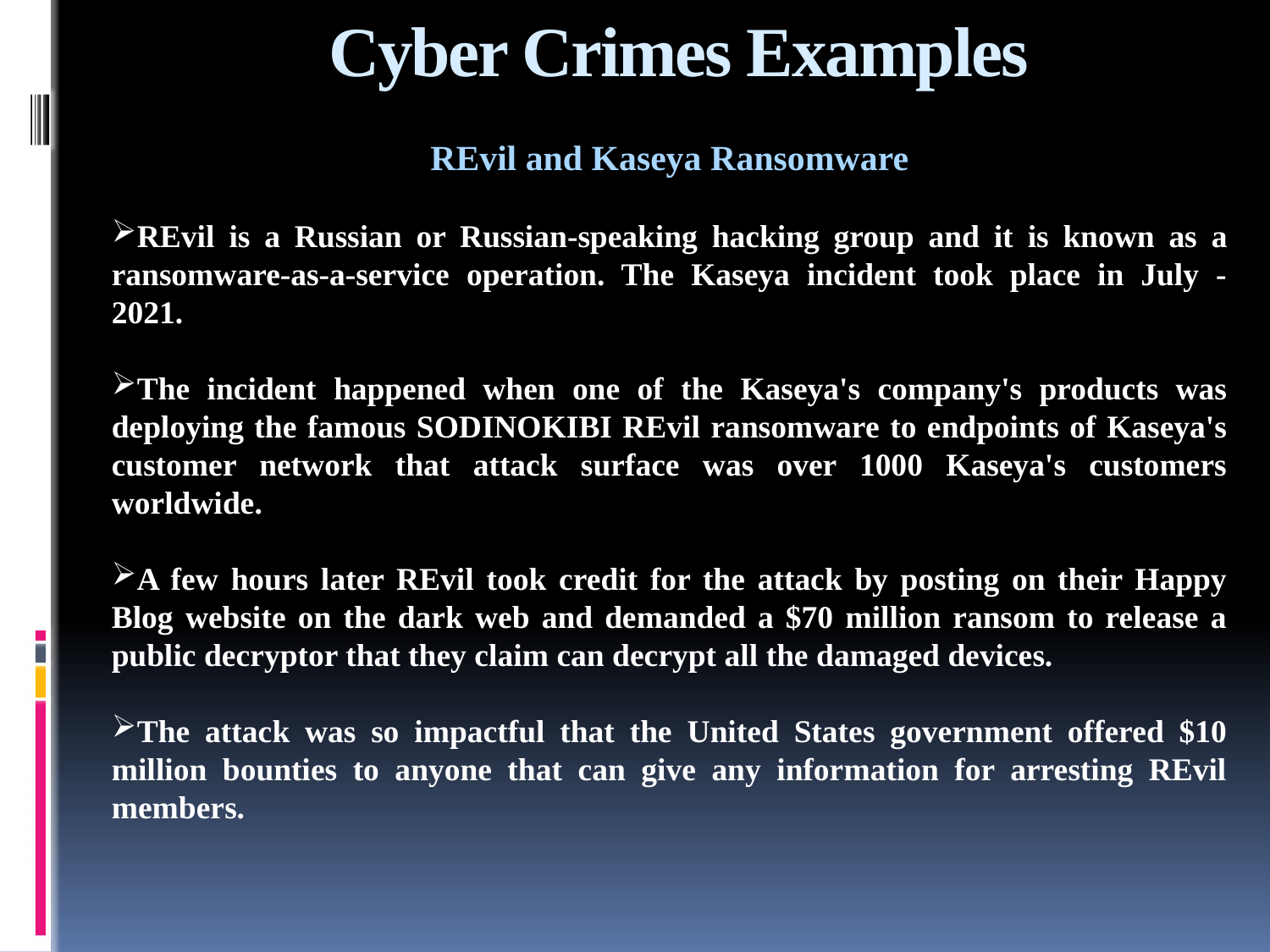

# Cyber Crimes Examples
REvil and Kaseya Ransomware

REvil is a Russian or Russian-speaking hacking group and it is known as a ransomware-as-a-service operation. The Kaseya incident took place in July - 2021.

The incident happened when one of the Kaseya's company's products was deploying the famous SODINOKIBI REvil ransomware to endpoints of Kaseya's customer network that attack surface was over 1000 Kaseya's customers worldwide.

A few hours later REvil took credit for the attack by posting on their Happy Blog website on the dark web and demanded a $70 million ransom to release a public decryptor that they claim can decrypt all the damaged devices.

The attack was so impactful that the United States government offered $10 million bounties to anyone that can give any information for arresting REvil members.